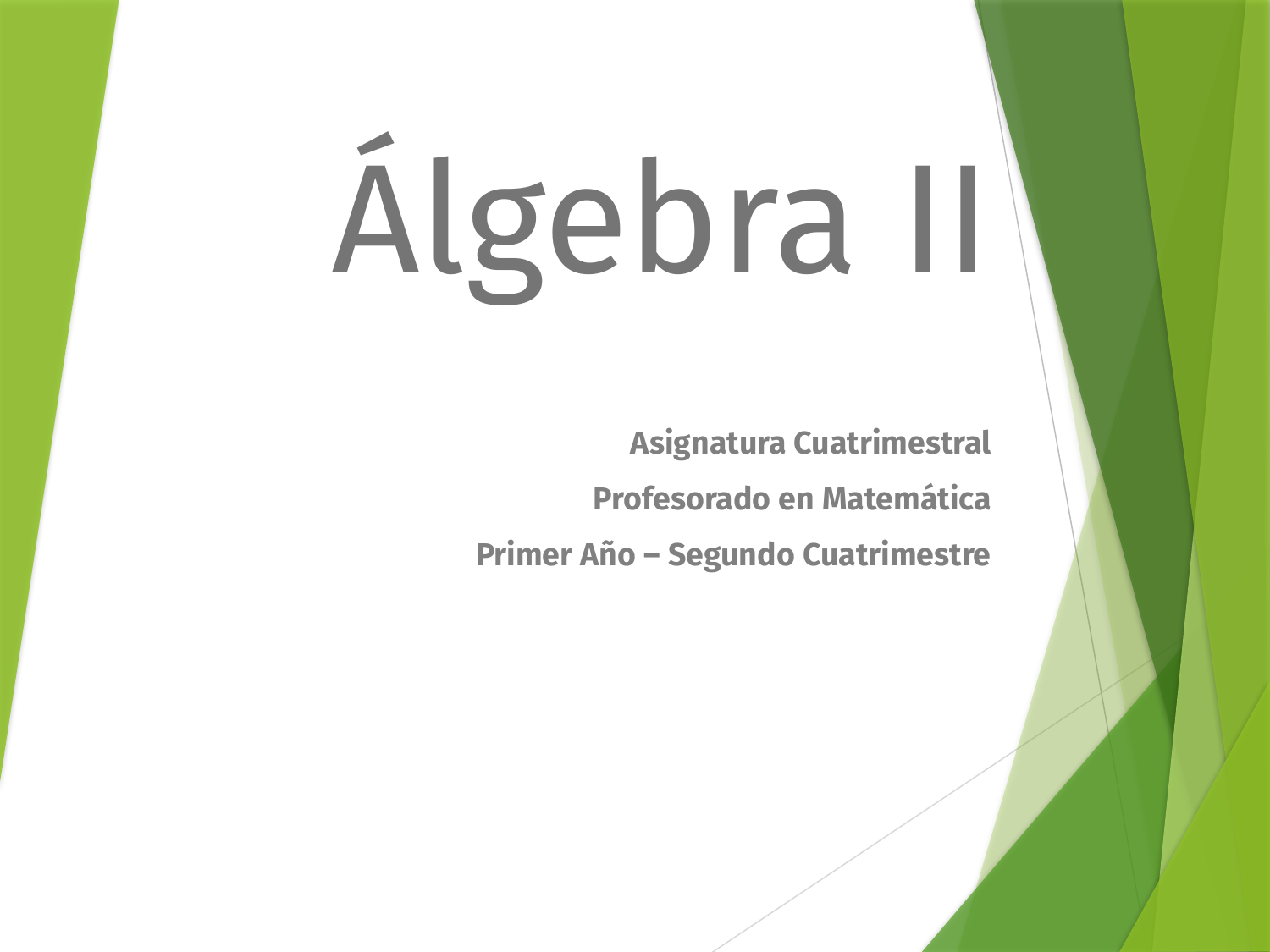

# Álgebra II
Asignatura Cuatrimestral
Profesorado en Matemática
Primer Año – Segundo Cuatrimestre